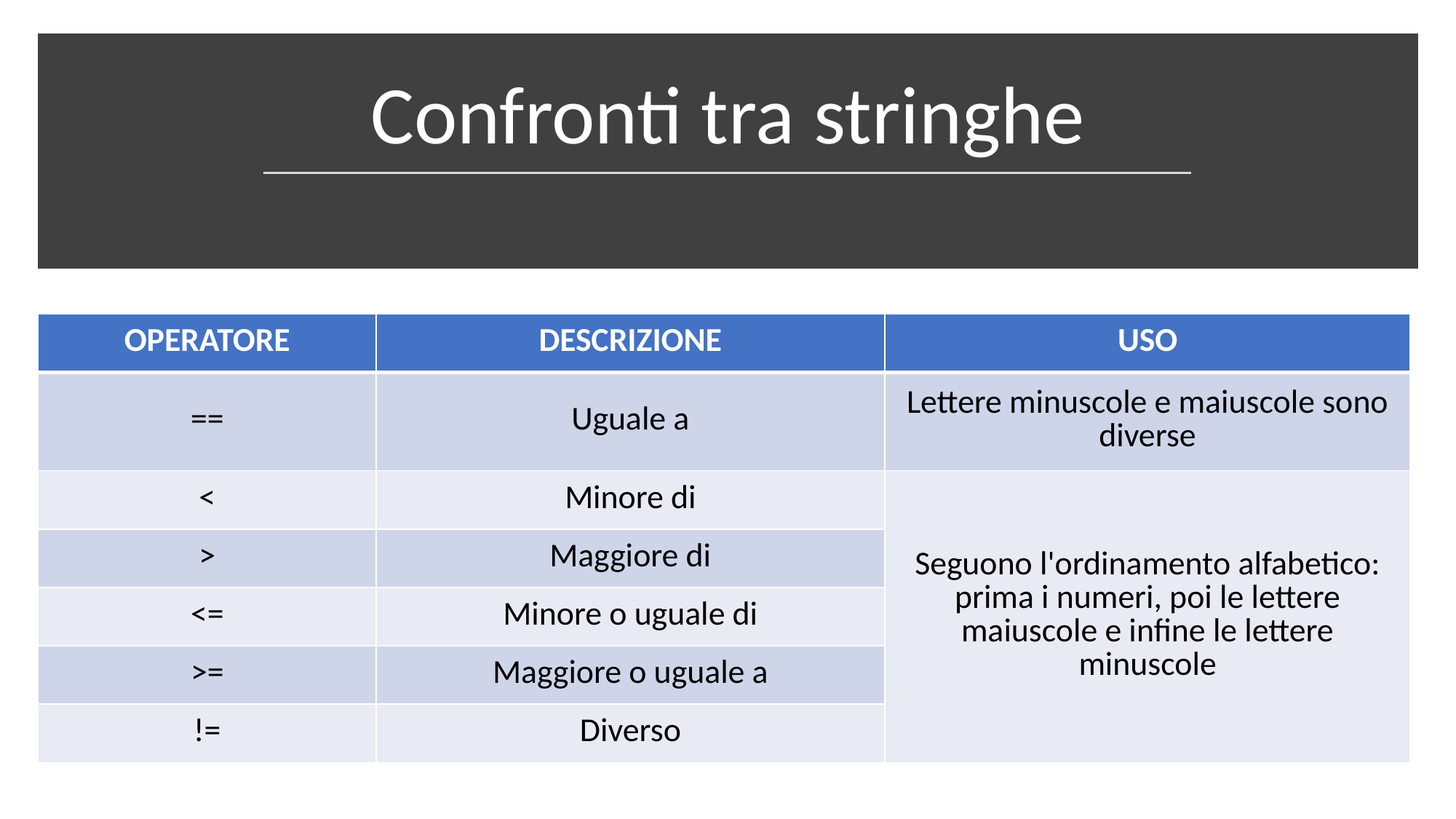

# Confronti tra stringhe
| OPERATORE | DESCRIZIONE | USO |
| --- | --- | --- |
| == | Uguale a | Lettere minuscole e maiuscole sono diverse |
| < | Minore di | Seguono l'ordinamento alfabetico: prima i numeri, poi le lettere maiuscole e infine le lettere minuscole |
| > | Maggiore di |  |
| <= | Minore o uguale di |  |
| >= | Maggiore o uguale a |  |
| != | Diverso |  |